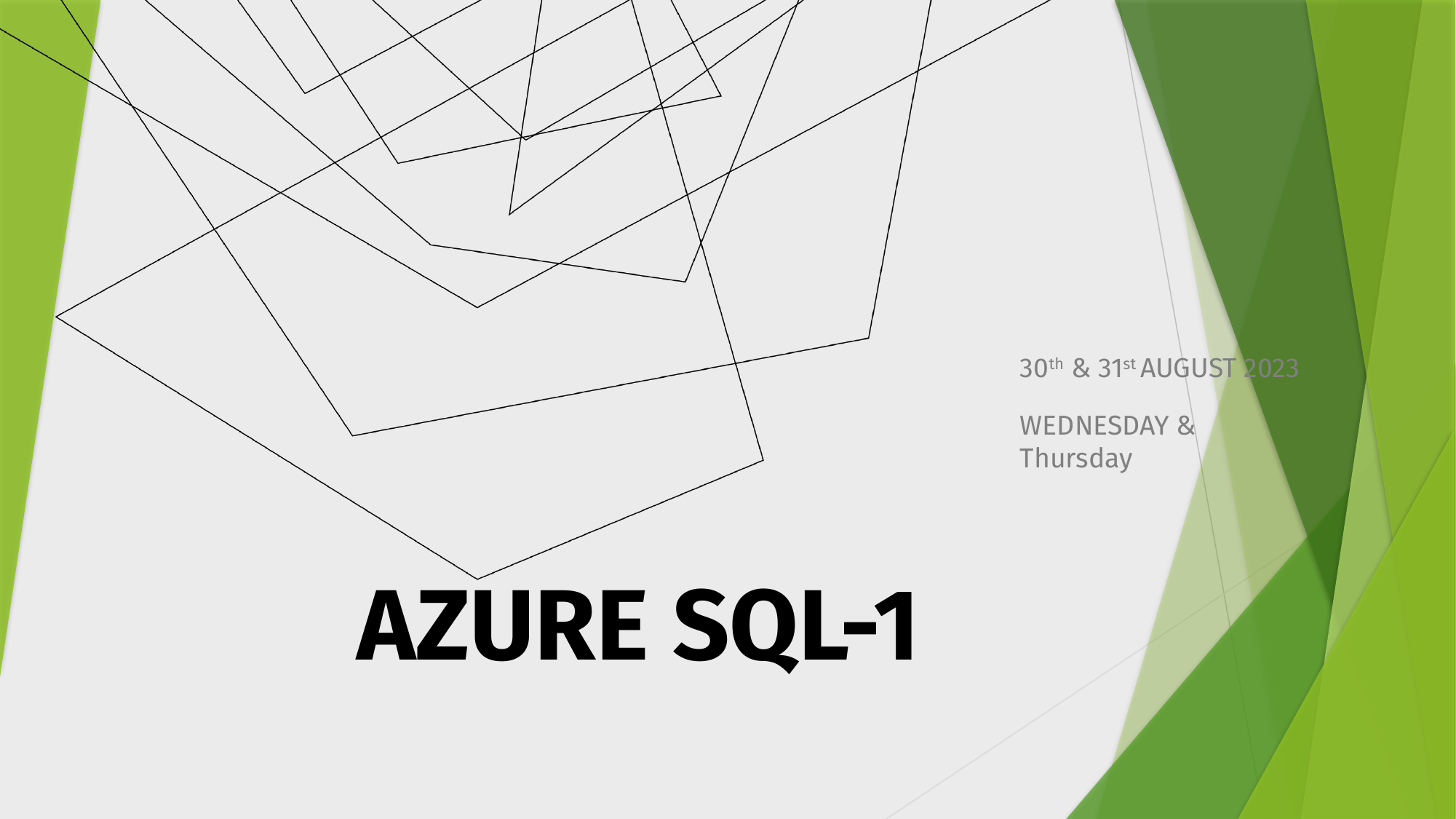

# AZURE SQL-1
30th & 31st AUGUST 2023
WEDNESDAY & Thursday